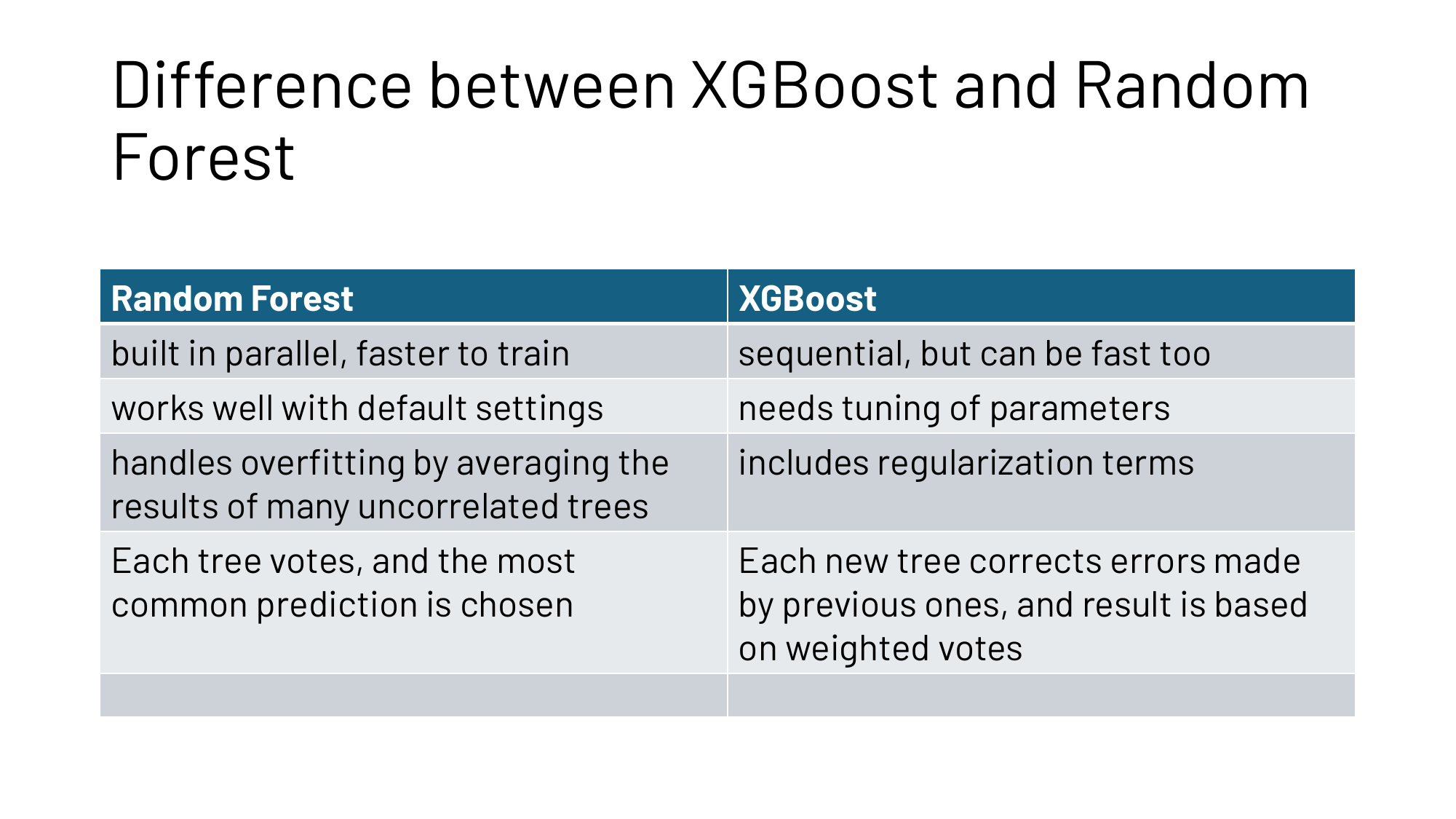

# Difference between XGBoost and Random Forest
| Random Forest | XGBoost |
| --- | --- |
| built in parallel, faster to train | sequential, but can be fast too |
| works well with default settings | needs tuning of parameters |
| handles overfitting by averaging the results of many uncorrelated trees | includes regularization terms |
| Each tree votes, and the most common prediction is chosen | Each new tree corrects errors made by previous ones, and result is based on weighted votes |
|  |  |